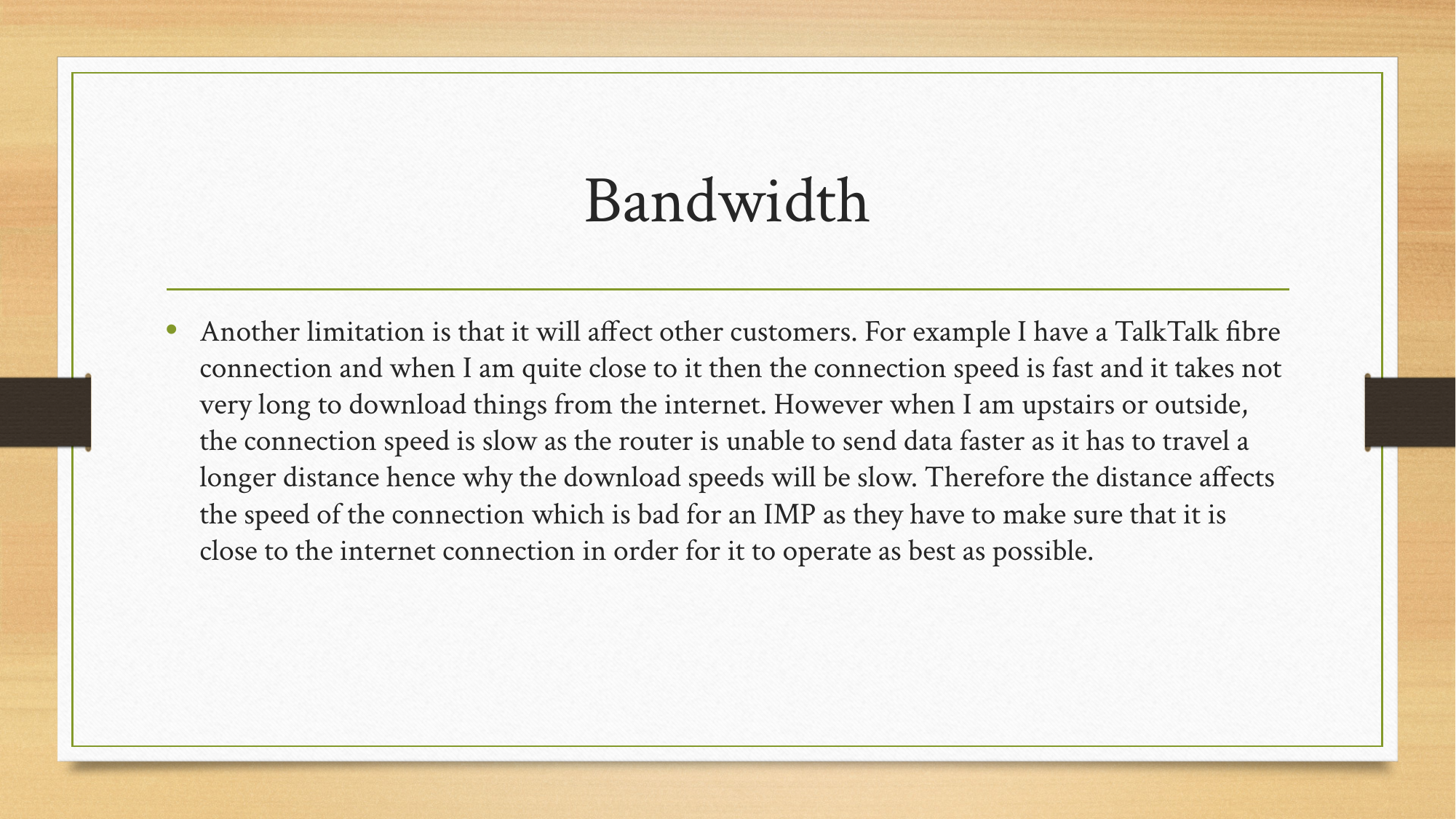

# Bandwidth
Another limitation is that it will affect other customers. For example I have a TalkTalk fibre connection and when I am quite close to it then the connection speed is fast and it takes not very long to download things from the internet. However when I am upstairs or outside, the connection speed is slow as the router is unable to send data faster as it has to travel a longer distance hence why the download speeds will be slow. Therefore the distance affects the speed of the connection which is bad for an IMP as they have to make sure that it is close to the internet connection in order for it to operate as best as possible.